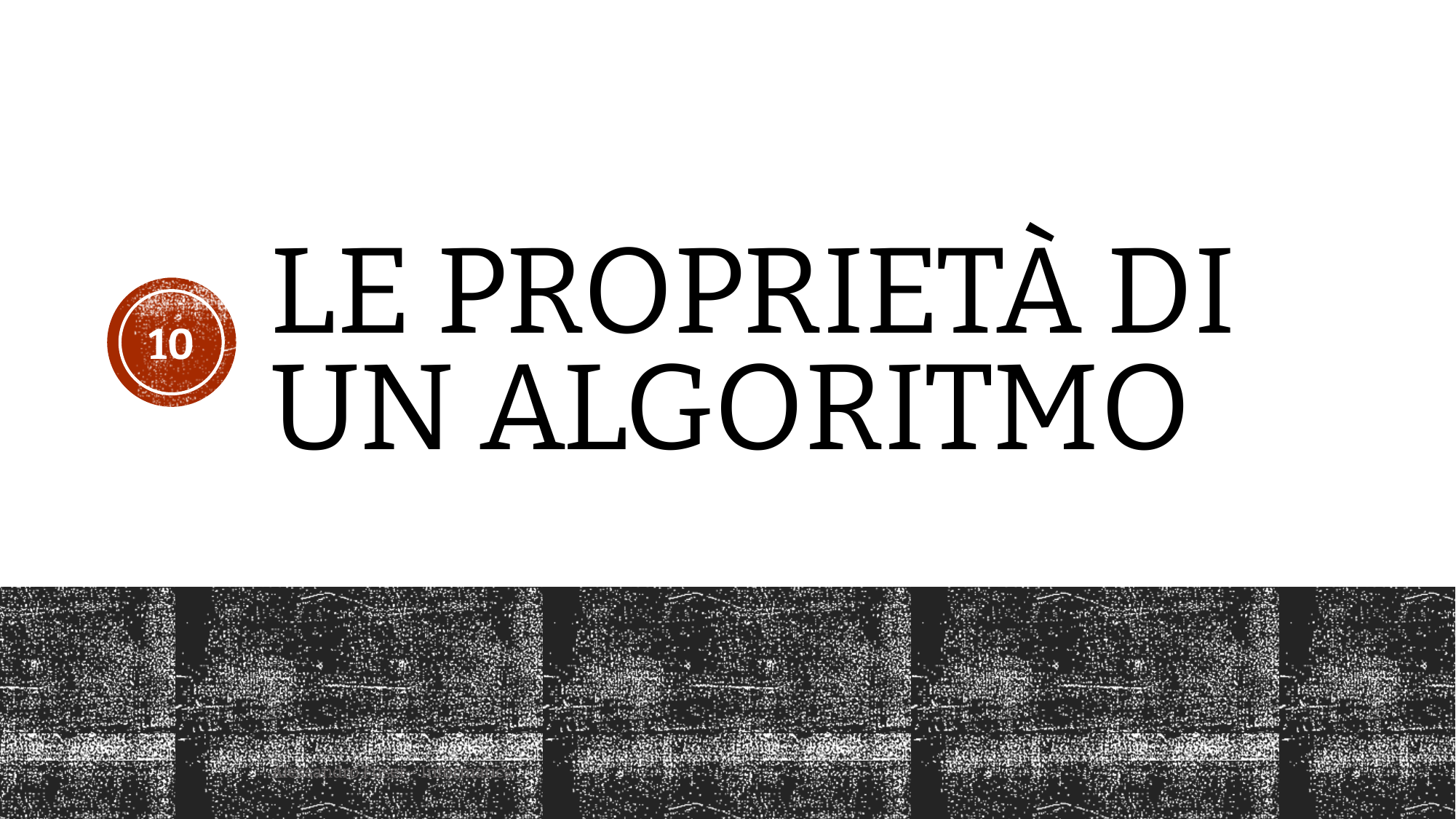

# Le proprietà di un algoritmo
10

Alessandro Fuser - Informatica